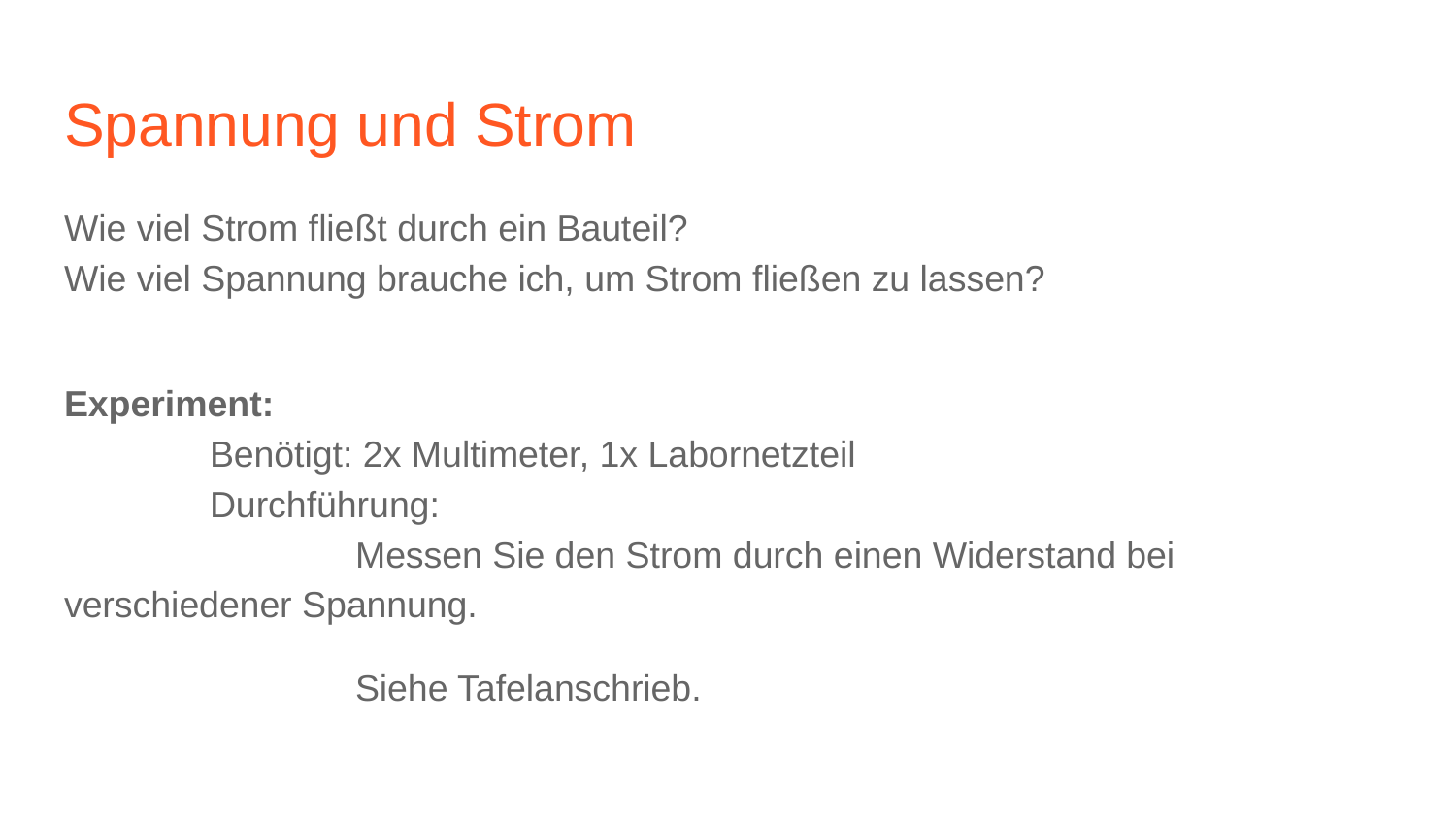

# Spannung und Strom
Wie viel Strom fließt durch ein Bauteil?
Wie viel Spannung brauche ich, um Strom fließen zu lassen?
Experiment:
	Benötigt: 2x Multimeter, 1x Labornetzteil
	Durchführung:
		Messen Sie den Strom durch einen Widerstand bei verschiedener Spannung.
		Siehe Tafelanschrieb.